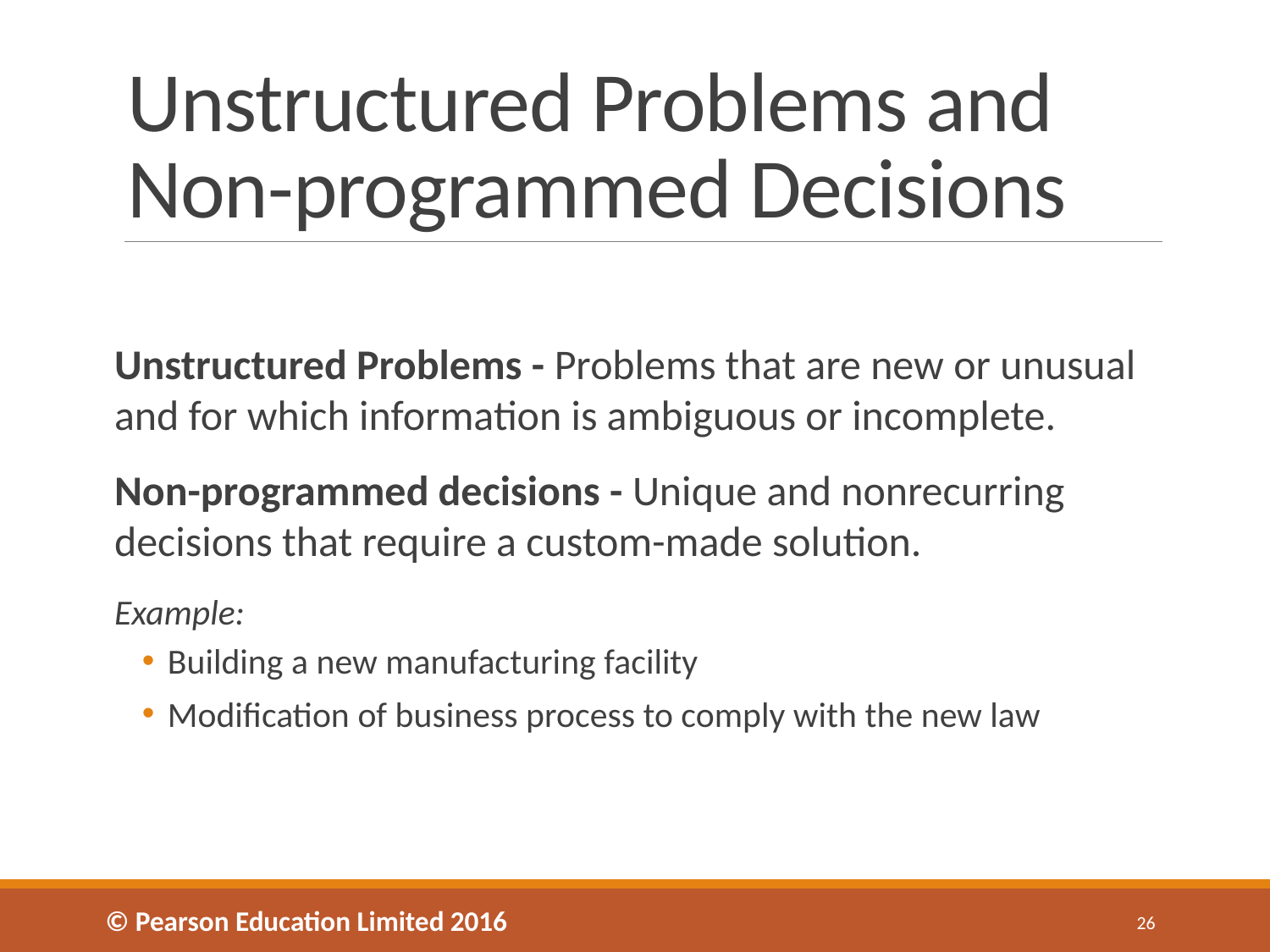

# Unstructured Problems and Non-programmed Decisions
Unstructured Problems - Problems that are new or unusual and for which information is ambiguous or incomplete.
Non-programmed decisions - Unique and nonrecurring decisions that require a custom-made solution.
Example:
Building a new manufacturing facility
Modification of business process to comply with the new law
© Pearson Education Limited 2016
26